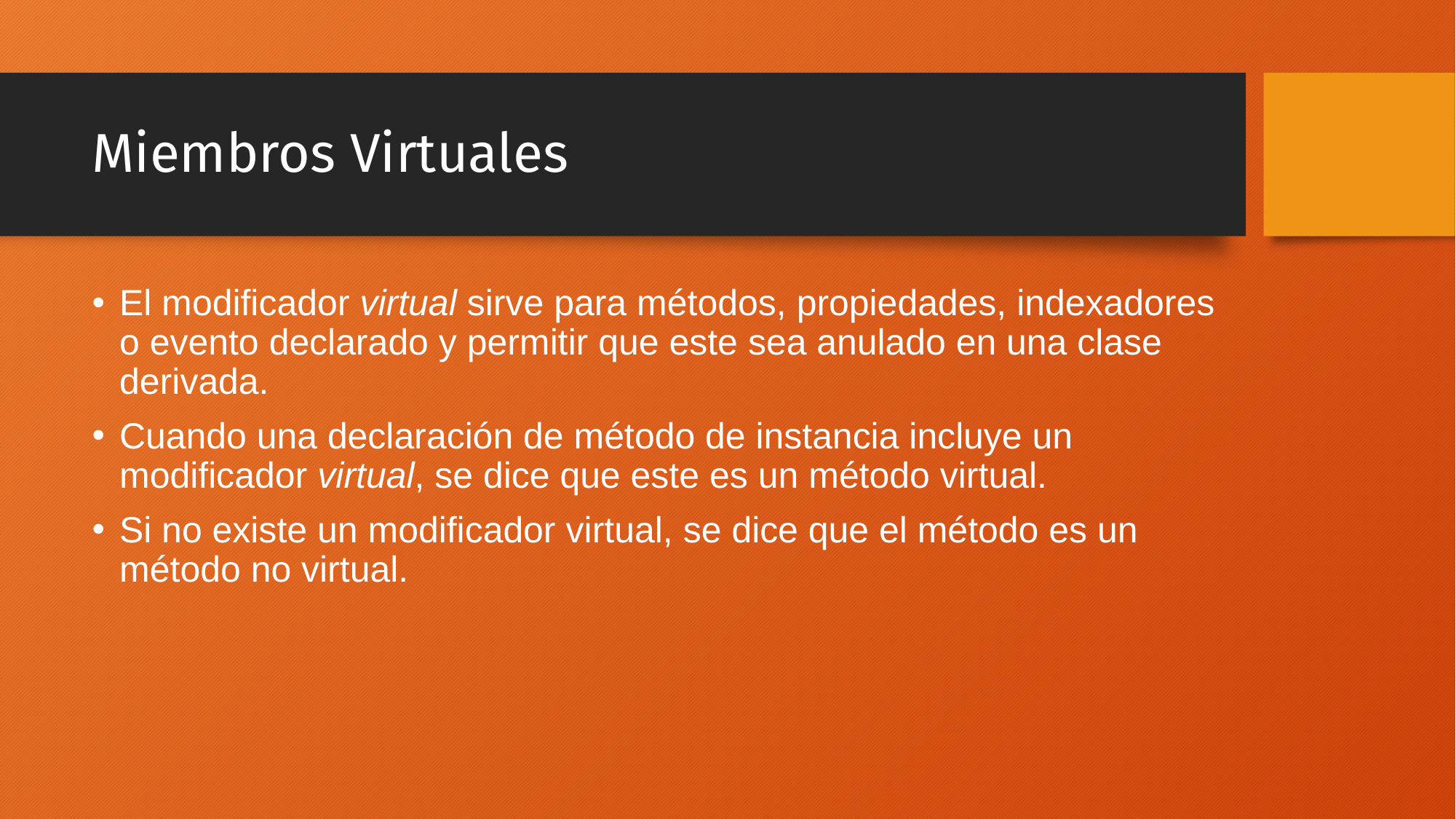

# Miembros Virtuales
El modificador virtual sirve para métodos, propiedades, indexadores o evento declarado y permitir que este sea anulado en una clase derivada.
Cuando una declaración de método de instancia incluye un modificador virtual, se dice que este es un método virtual.
Si no existe un modificador virtual, se dice que el método es un método no virtual.